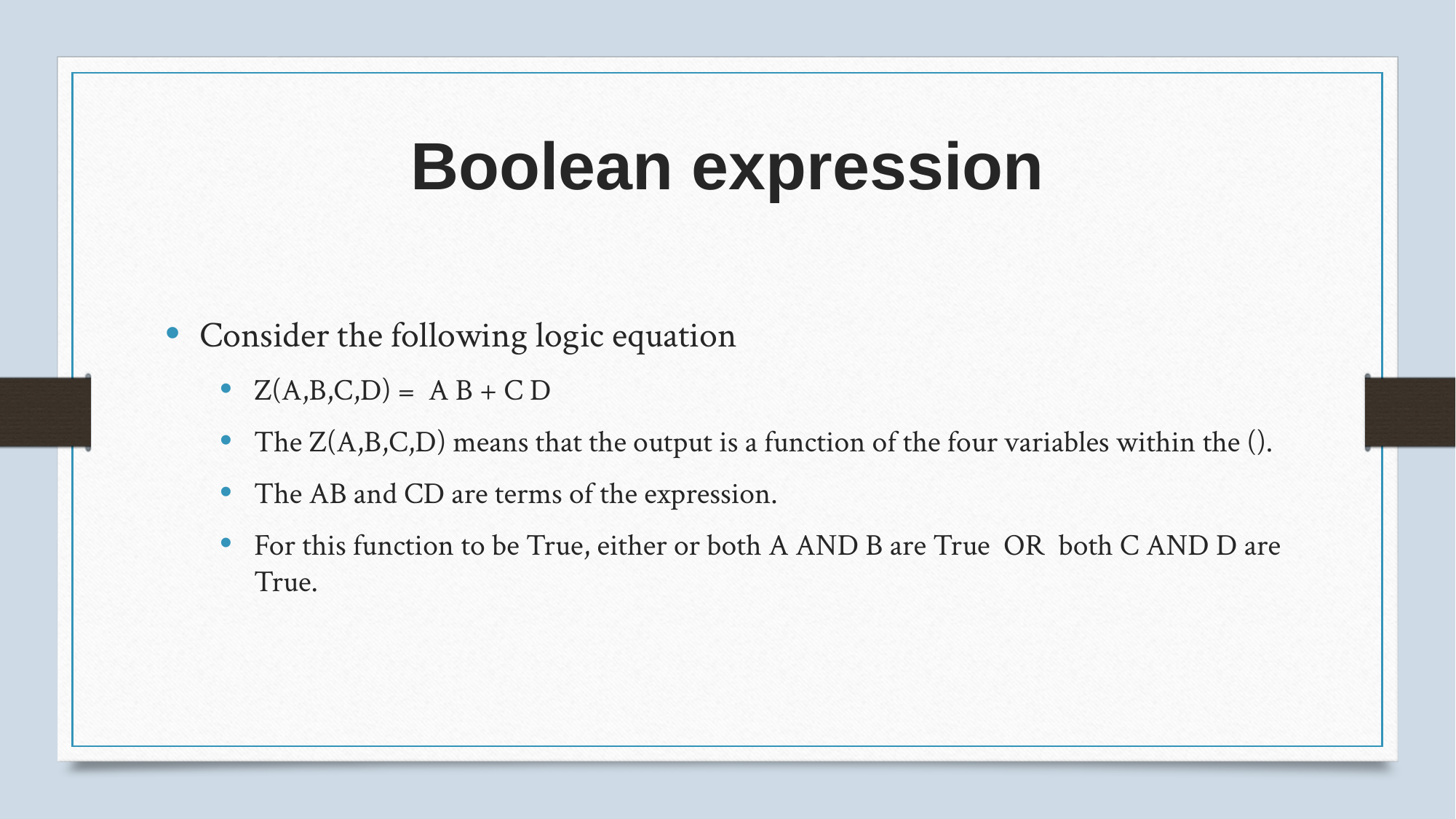

Boolean expression
Consider the following logic equation
Z(A,B,C,D) =  A B + C D
The Z(A,B,C,D) means that the output is a function of the four variables within the ().
The AB and CD are terms of the expression.
For this function to be True, either or both A AND B are True  OR  both C AND D are True.